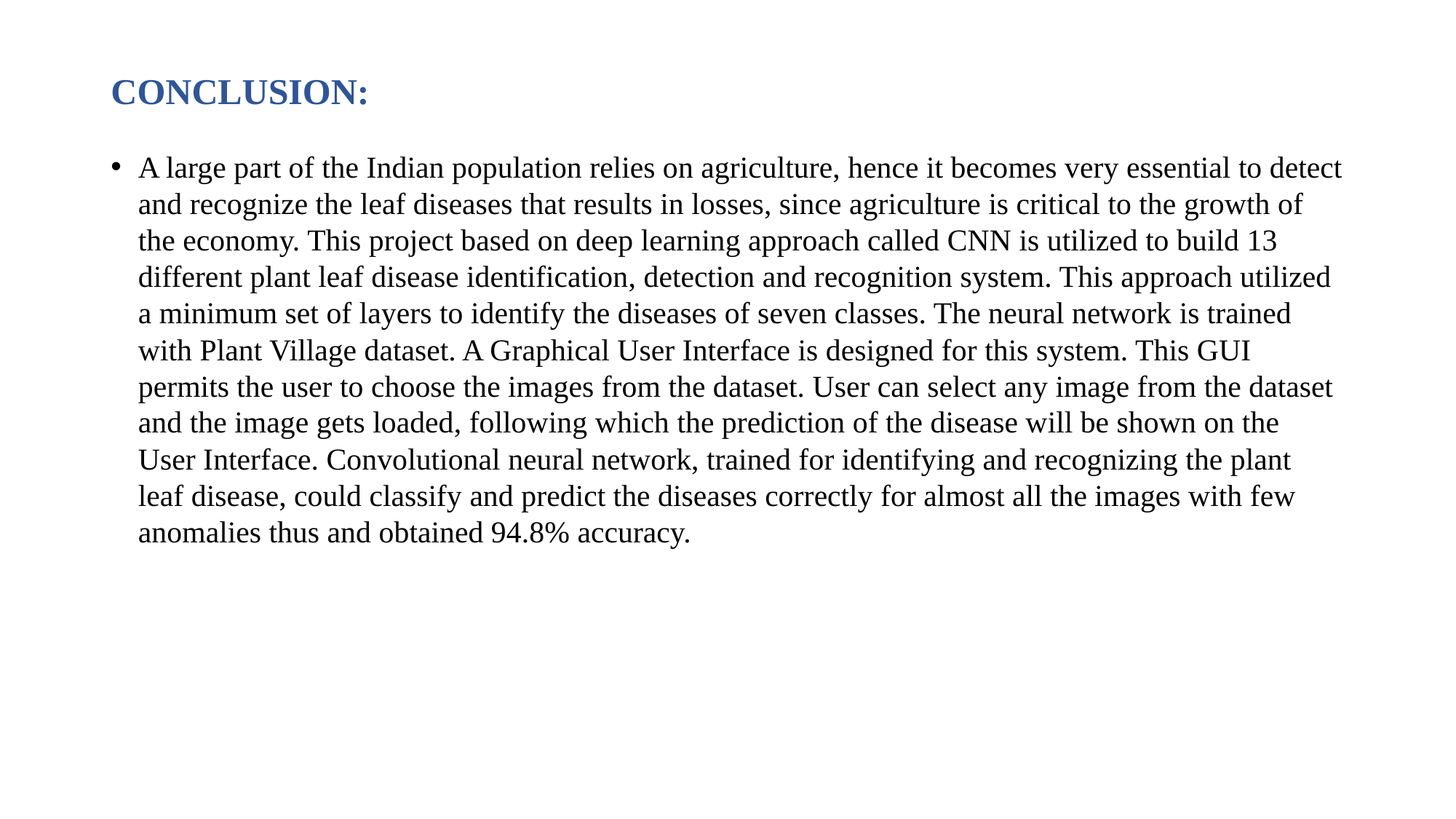

# CONCLUSION:
A large part of the Indian population relies on agriculture, hence it becomes very essential to detect and recognize the leaf diseases that results in losses, since agriculture is critical to the growth of the economy. This project based on deep learning approach called CNN is utilized to build 13 different plant leaf disease identification, detection and recognition system. This approach utilized a minimum set of layers to identify the diseases of seven classes. The neural network is trained with Plant Village dataset. A Graphical User Interface is designed for this system. This GUI permits the user to choose the images from the dataset. User can select any image from the dataset and the image gets loaded, following which the prediction of the disease will be shown on the User Interface. Convolutional neural network, trained for identifying and recognizing the plant leaf disease, could classify and predict the diseases correctly for almost all the images with few anomalies thus and obtained 94.8% accuracy.